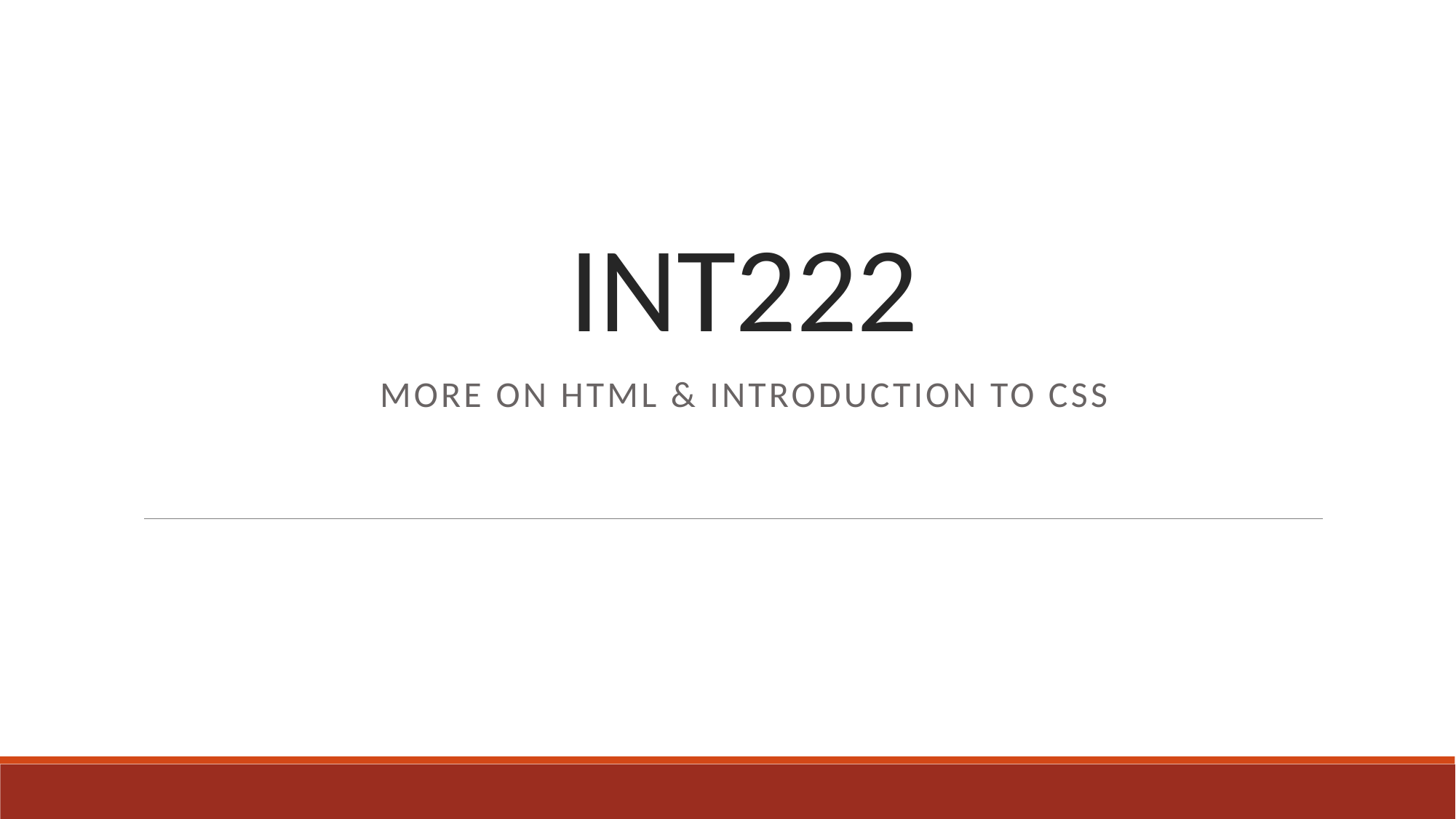

# INT222
More on HTML & Introduction to CSS